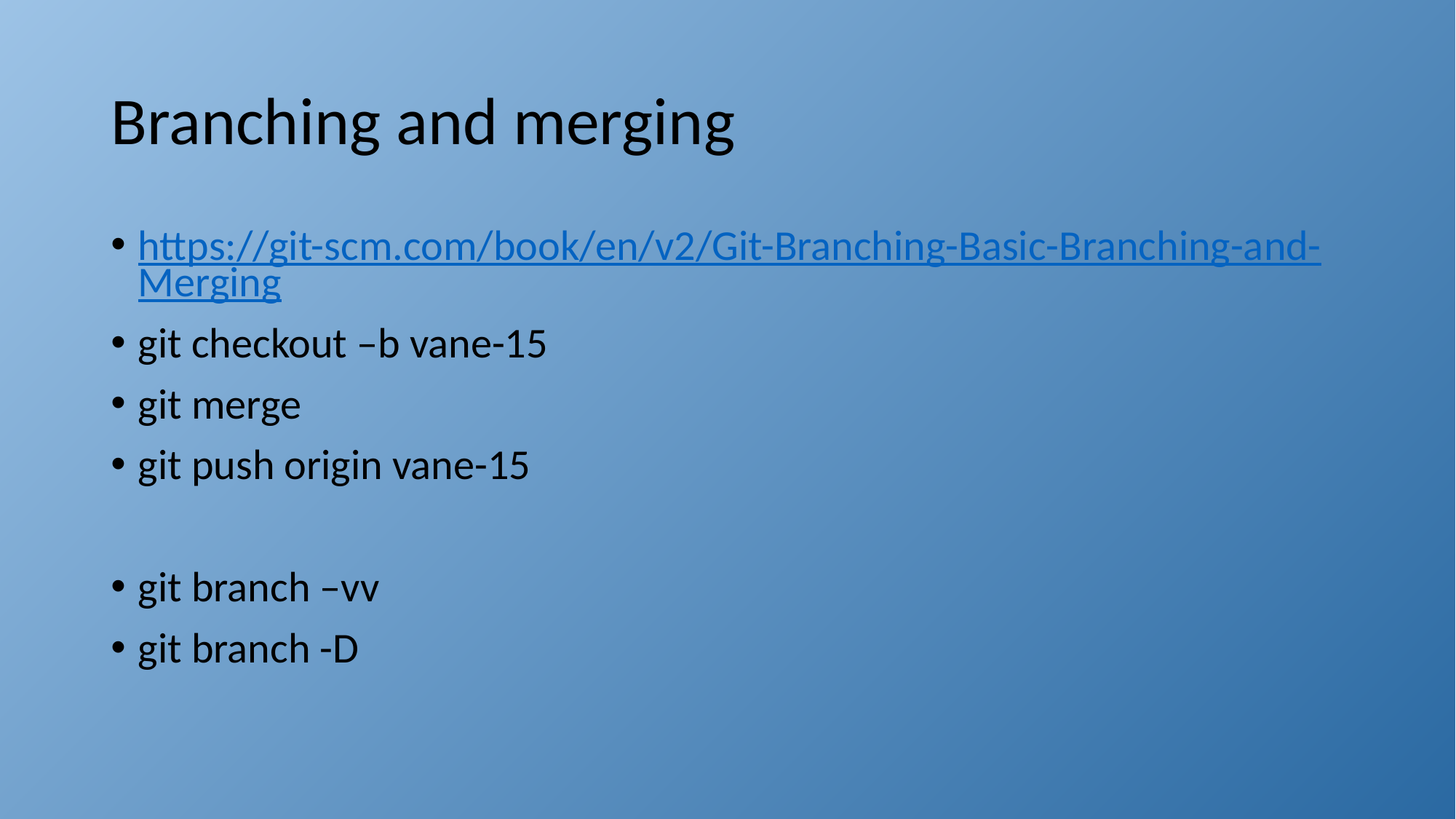

# Branching and merging
https://git-scm.com/book/en/v2/Git-Branching-Basic-Branching-and-Merging
git checkout –b vane-15
git merge
git push origin vane-15

git branch –vv
git branch -D